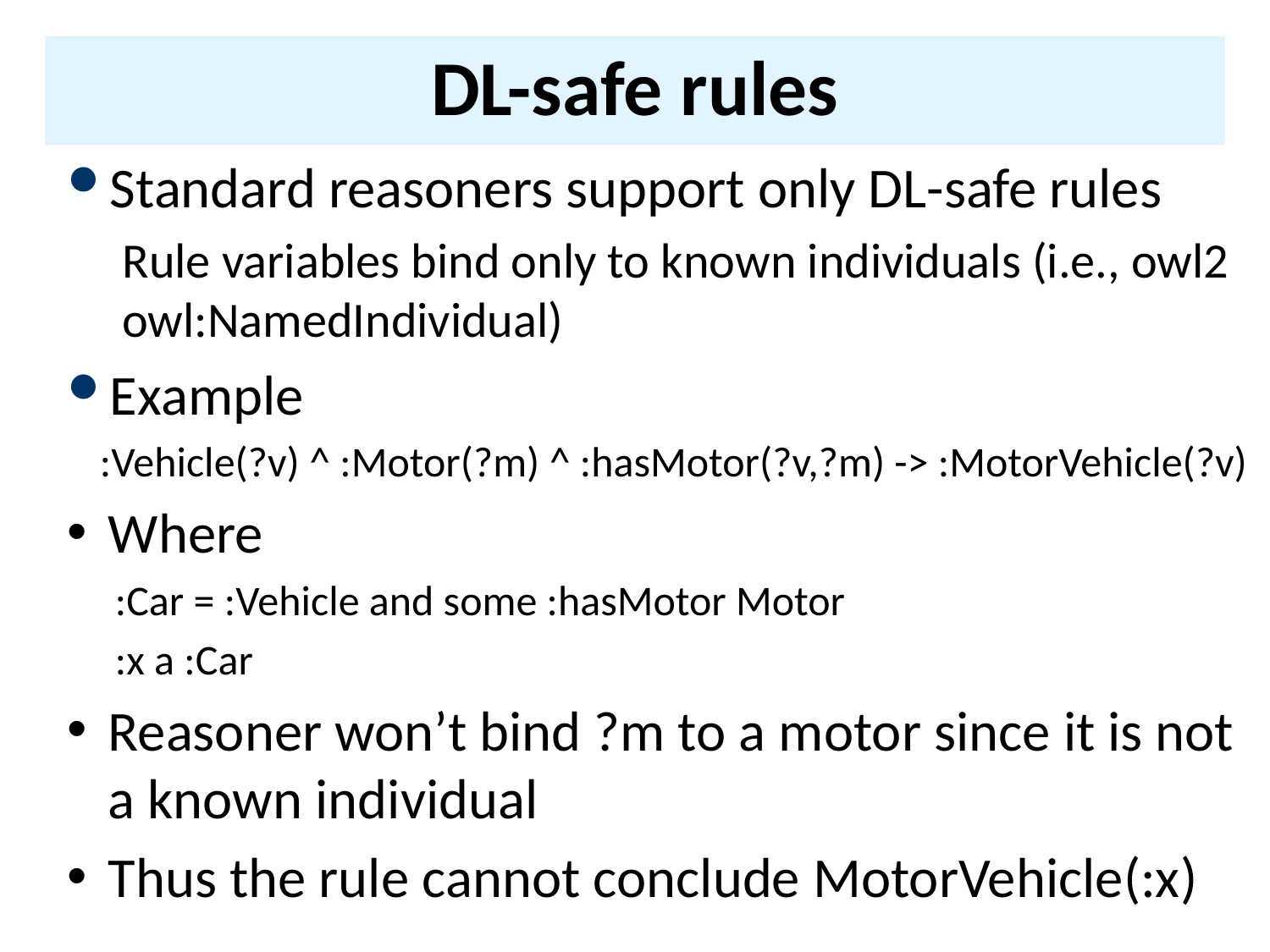

# DL-safe rules
Standard reasoners support only DL-safe rules
Rule variables bind only to known individuals (i.e., owl2 owl:NamedIndividual)
Example
:Vehicle(?v) ^ :Motor(?m) ^ :hasMotor(?v,?m) -> :MotorVehicle(?v)
Where
:Car = :Vehicle and some :hasMotor Motor
:x a :Car
Reasoner won’t bind ?m to a motor since it is not a known individual
Thus the rule cannot conclude MotorVehicle(:x)